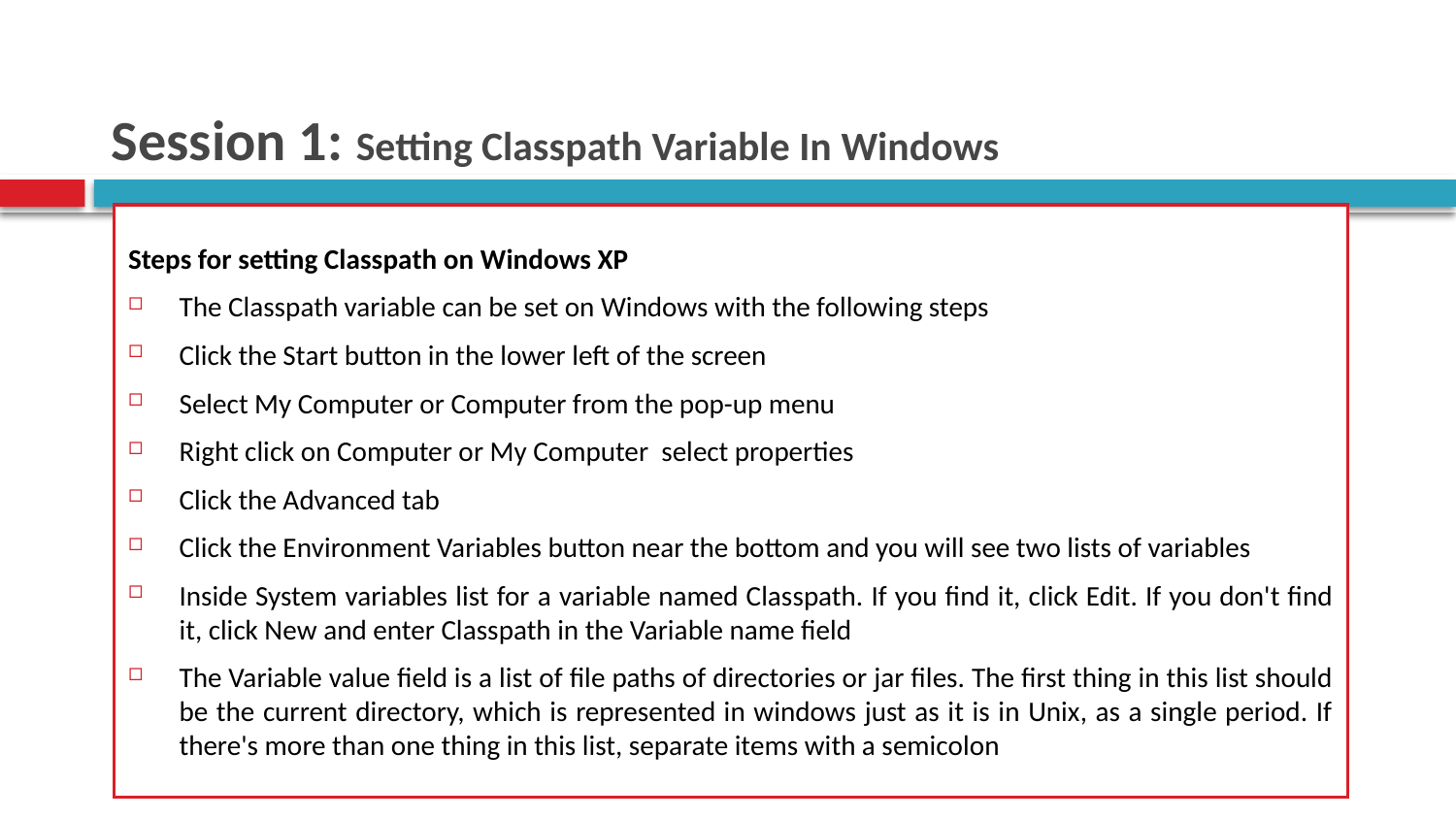

# Session 1: Setting Classpath Variable In Windows

Steps for setting Classpath on Windows XP
The Classpath variable can be set on Windows with the following steps
Click the Start button in the lower left of the screen
Select My Computer or Computer from the pop-up menu
Right click on Computer or My Computer  select properties
Click the Advanced tab
Click the Environment Variables button near the bottom and you will see two lists of variables
Inside System variables list for a variable named Classpath. If you find it, click Edit. If you don't find it, click New and enter Classpath in the Variable name field
The Variable value field is a list of file paths of directories or jar files. The first thing in this list should be the current directory, which is represented in windows just as it is in Unix, as a single period. If there's more than one thing in this list, separate items with a semicolon